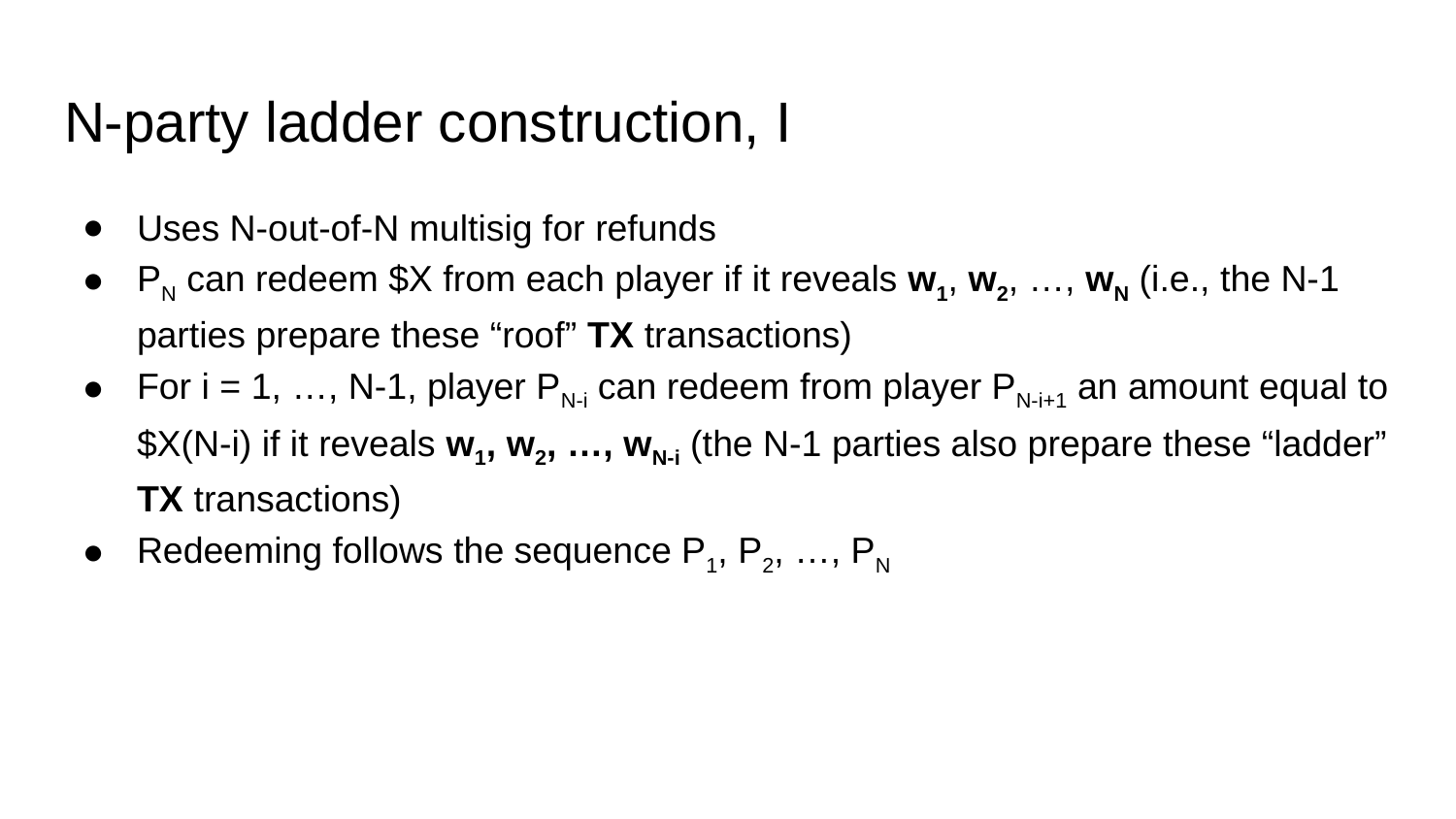

# N-party ladder construction, I
Uses N-out-of-N multisig for refunds
PN can redeem $X from each player if it reveals w1, w2, …, wN (i.e., the N-1 parties prepare these “roof” TX transactions)
For i = 1, …, N-1, player PN-i can redeem from player PN-i+1 an amount equal to $X(N-i) if it reveals w1, w2, …, wN-i (the N-1 parties also prepare these “ladder” TX transactions)
Redeeming follows the sequence P1, P2, …, PN